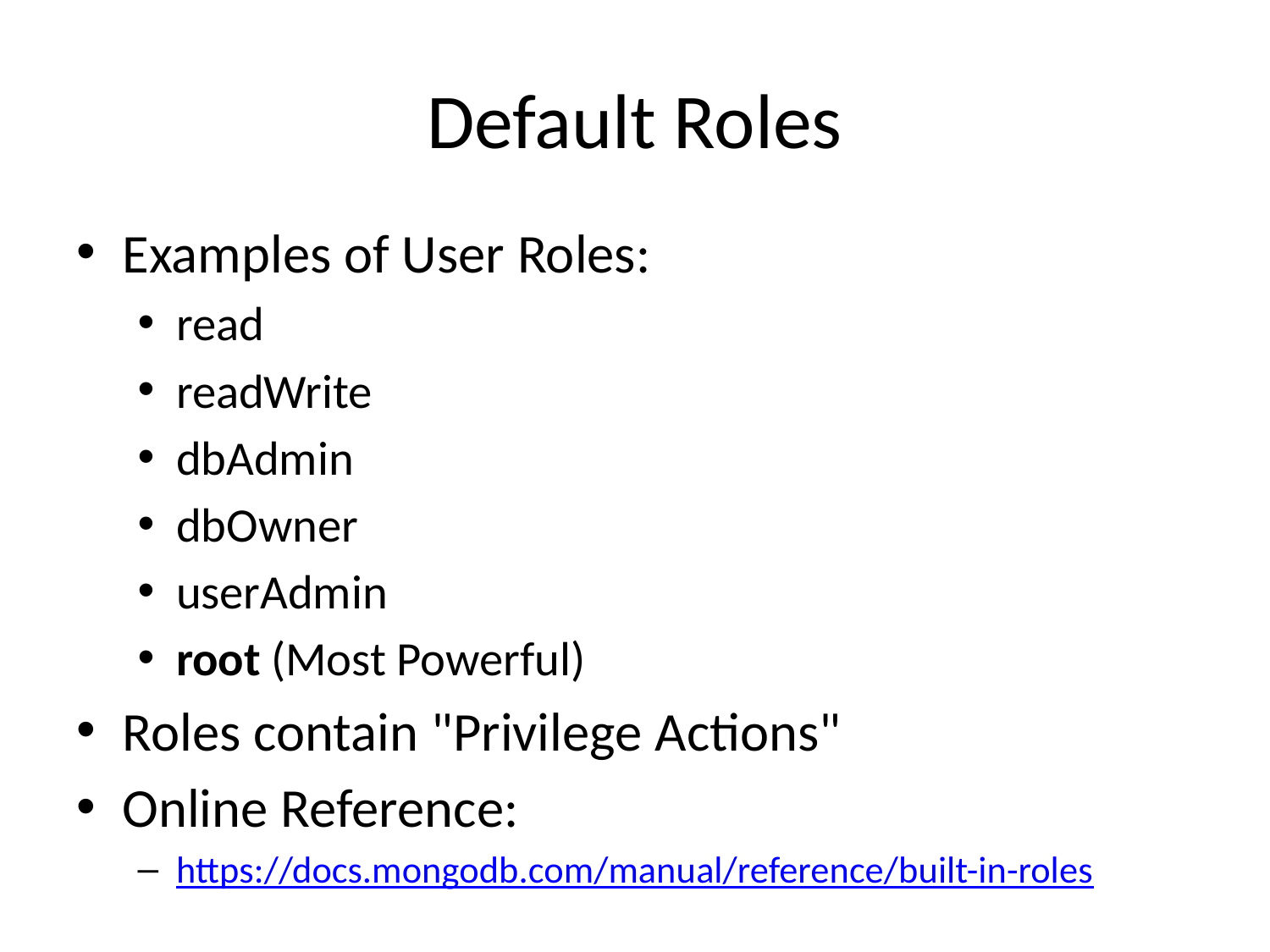

# Default Roles
Examples of User Roles:
read
readWrite
dbAdmin
dbOwner
userAdmin
root (Most Powerful)
Roles contain "Privilege Actions"
Online Reference:
https://docs.mongodb.com/manual/reference/built-in-roles